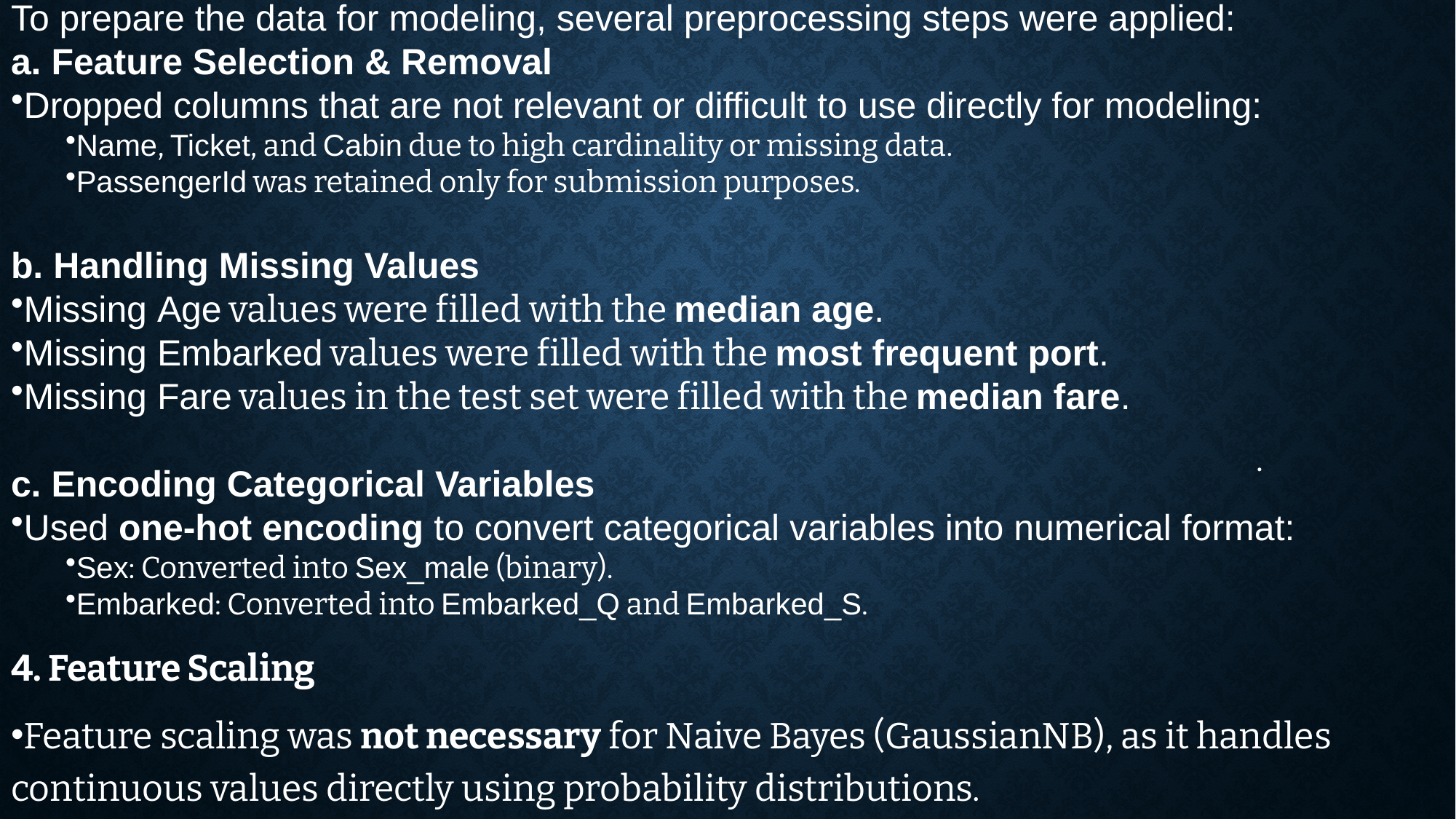

3. Data Preprocessing
To prepare the data for modeling, several preprocessing steps were applied:
a. Feature Selection & Removal
Dropped columns that are not relevant or difficult to use directly for modeling:
Name, Ticket, and Cabin due to high cardinality or missing data.
PassengerId was retained only for submission purposes.

b. Handling Missing Values
Missing Age values were filled with the median age.
Missing Embarked values were filled with the most frequent port.
Missing Fare values in the test set were filled with the median fare.

c. Encoding Categorical Variables
Used one-hot encoding to convert categorical variables into numerical format:
Sex: Converted into Sex_male (binary).
Embarked: Converted into Embarked_Q and Embarked_S.
4. Feature Scaling
Feature scaling was not necessary for Naive Bayes (GaussianNB), as it handles continuous values directly using probability distributions.

# .